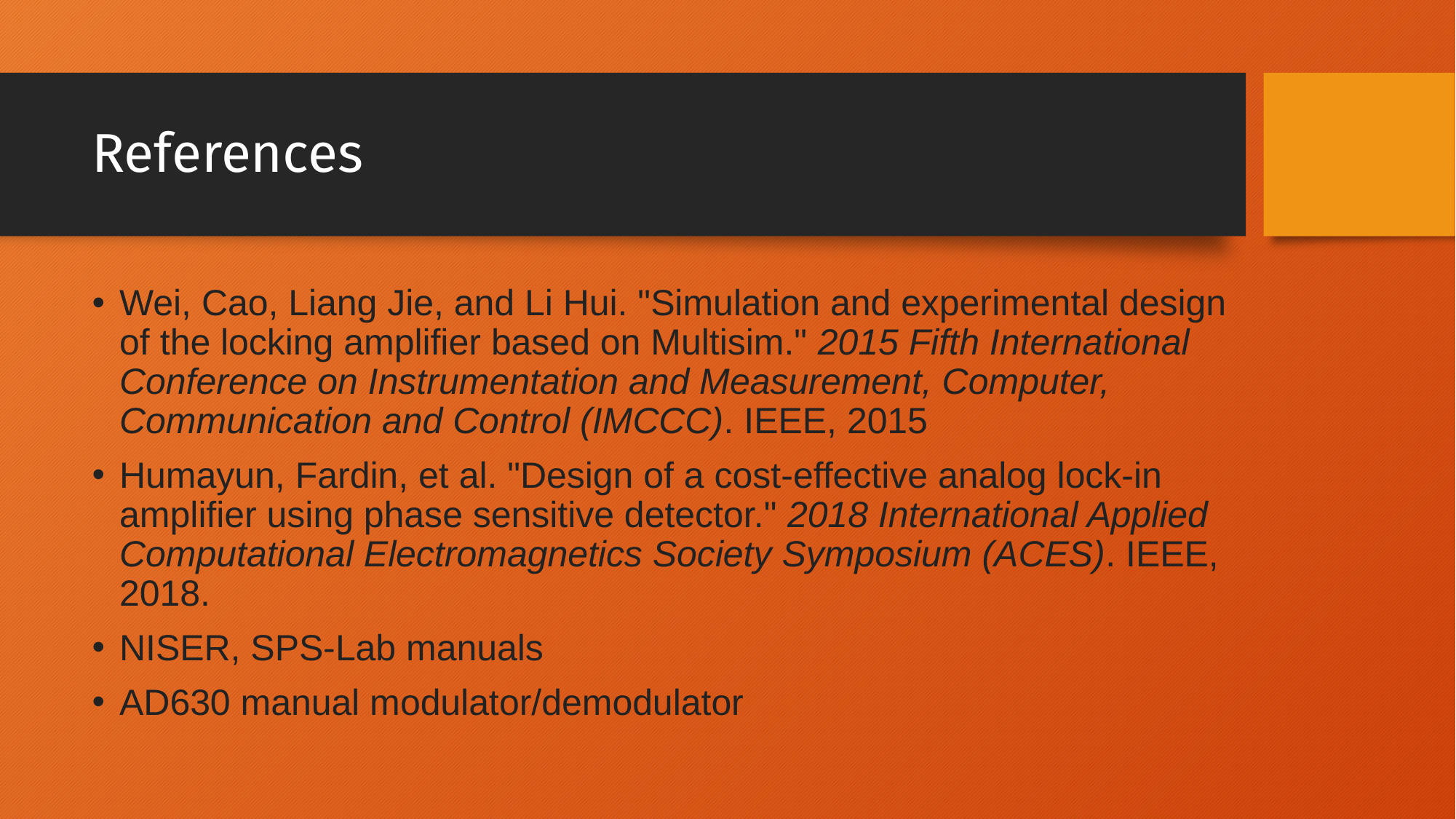

# References
Wei, Cao, Liang Jie, and Li Hui. "Simulation and experimental design of the locking amplifier based on Multisim." 2015 Fifth International Conference on Instrumentation and Measurement, Computer, Communication and Control (IMCCC). IEEE, 2015
Humayun, Fardin, et al. "Design of a cost-effective analog lock-in amplifier using phase sensitive detector." 2018 International Applied Computational Electromagnetics Society Symposium (ACES). IEEE, 2018.
NISER, SPS-Lab manuals
AD630 manual modulator/demodulator